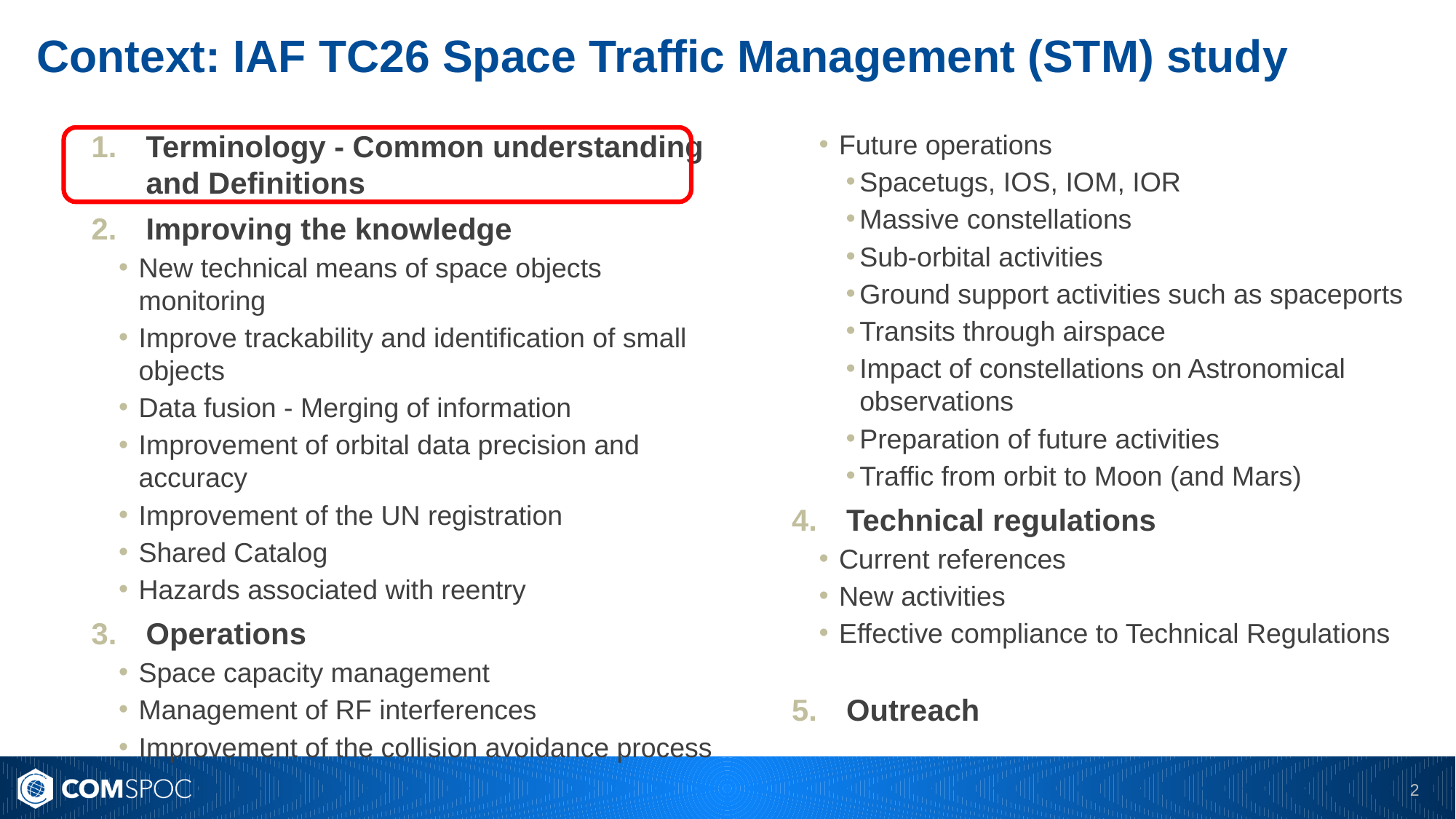

# Context: IAF TC26 Space Traffic Management (STM) study
Terminology - Common understanding and Definitions
Improving the knowledge
New technical means of space objects monitoring
Improve trackability and identification of small objects
Data fusion - Merging of information
Improvement of orbital data precision and accuracy
Improvement of the UN registration
Shared Catalog
Hazards associated with reentry
Operations
Space capacity management
Management of RF interferences
Improvement of the collision avoidance process

Future operations
Spacetugs, IOS, IOM, IOR
Massive constellations
Sub-orbital activities
Ground support activities such as spaceports
Transits through airspace
Impact of constellations on Astronomical observations
Preparation of future activities
Traffic from orbit to Moon (and Mars)
Technical regulations
Current references
New activities
Effective compliance to Technical Regulations
Outreach